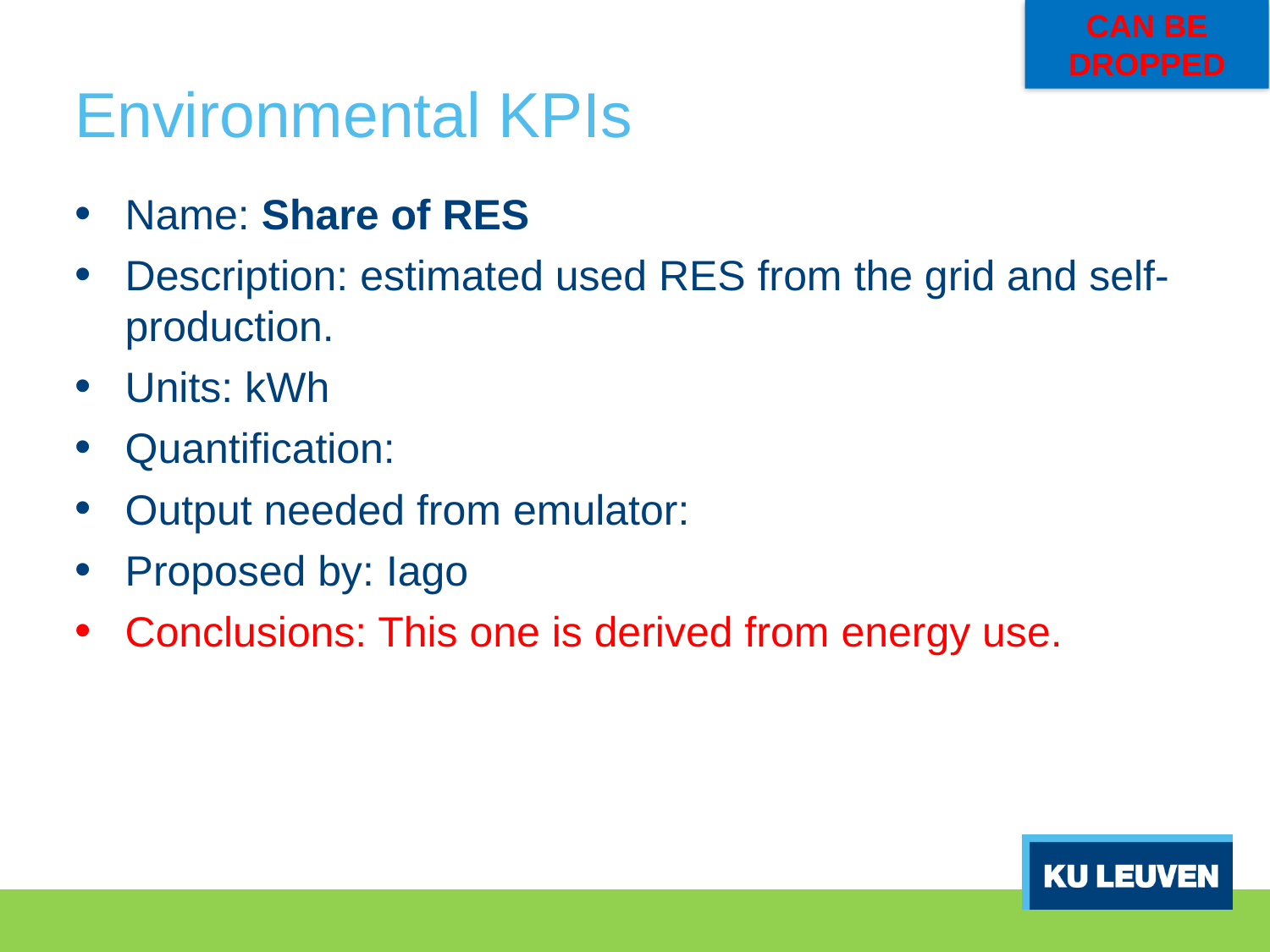

CAN BE DROPPED
# Environmental KPIs
Name: Share of RES
Description: estimated used RES from the grid and self-production.
Units: kWh
Quantification:
Output needed from emulator:
Proposed by: Iago
Conclusions: This one is derived from energy use.